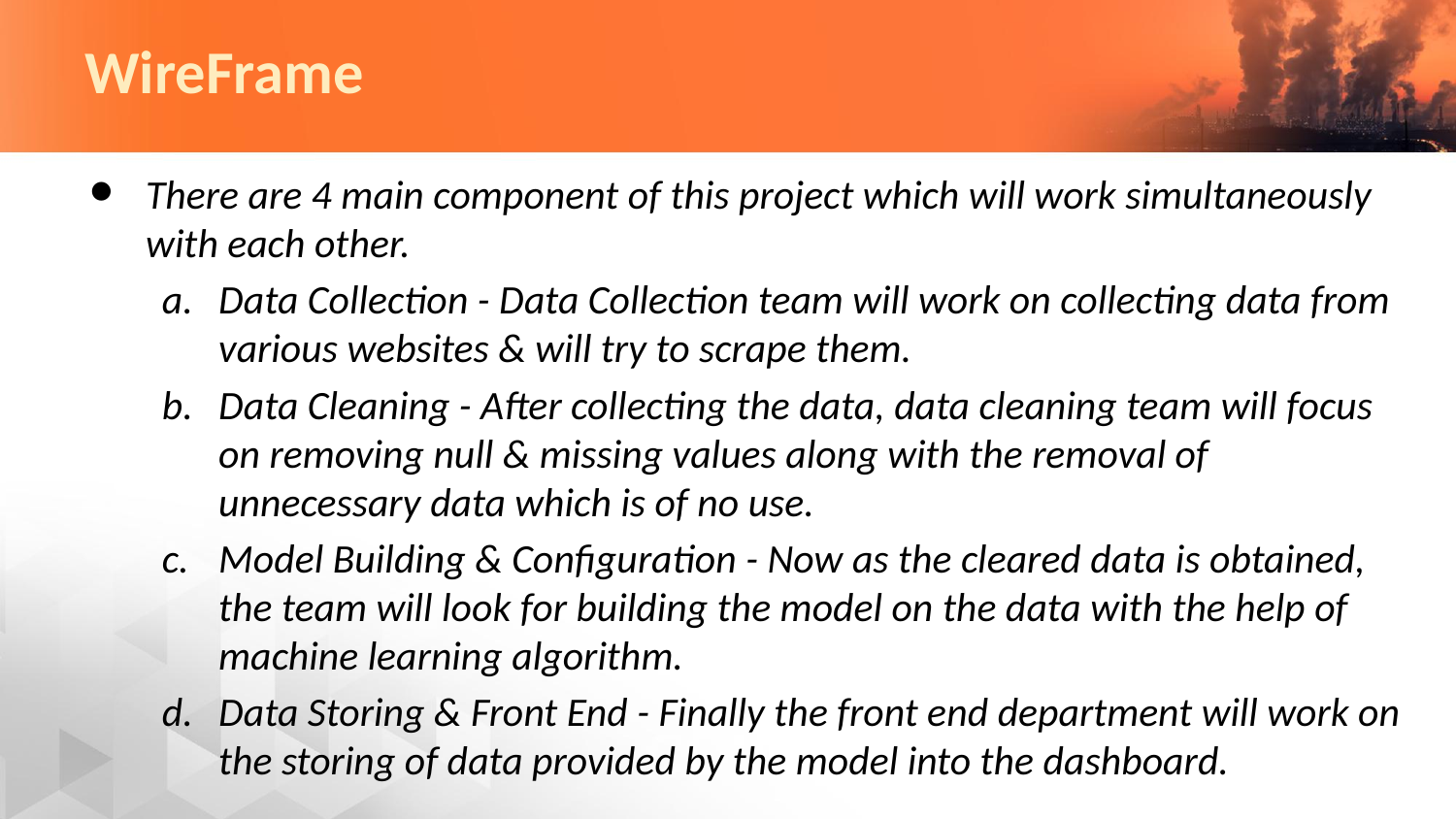

# WireFrame
There are 4 main component of this project which will work simultaneously with each other.
Data Collection - Data Collection team will work on collecting data from various websites & will try to scrape them.
Data Cleaning - After collecting the data, data cleaning team will focus on removing null & missing values along with the removal of unnecessary data which is of no use.
Model Building & Configuration - Now as the cleared data is obtained, the team will look for building the model on the data with the help of machine learning algorithm.
Data Storing & Front End - Finally the front end department will work on the storing of data provided by the model into the dashboard.